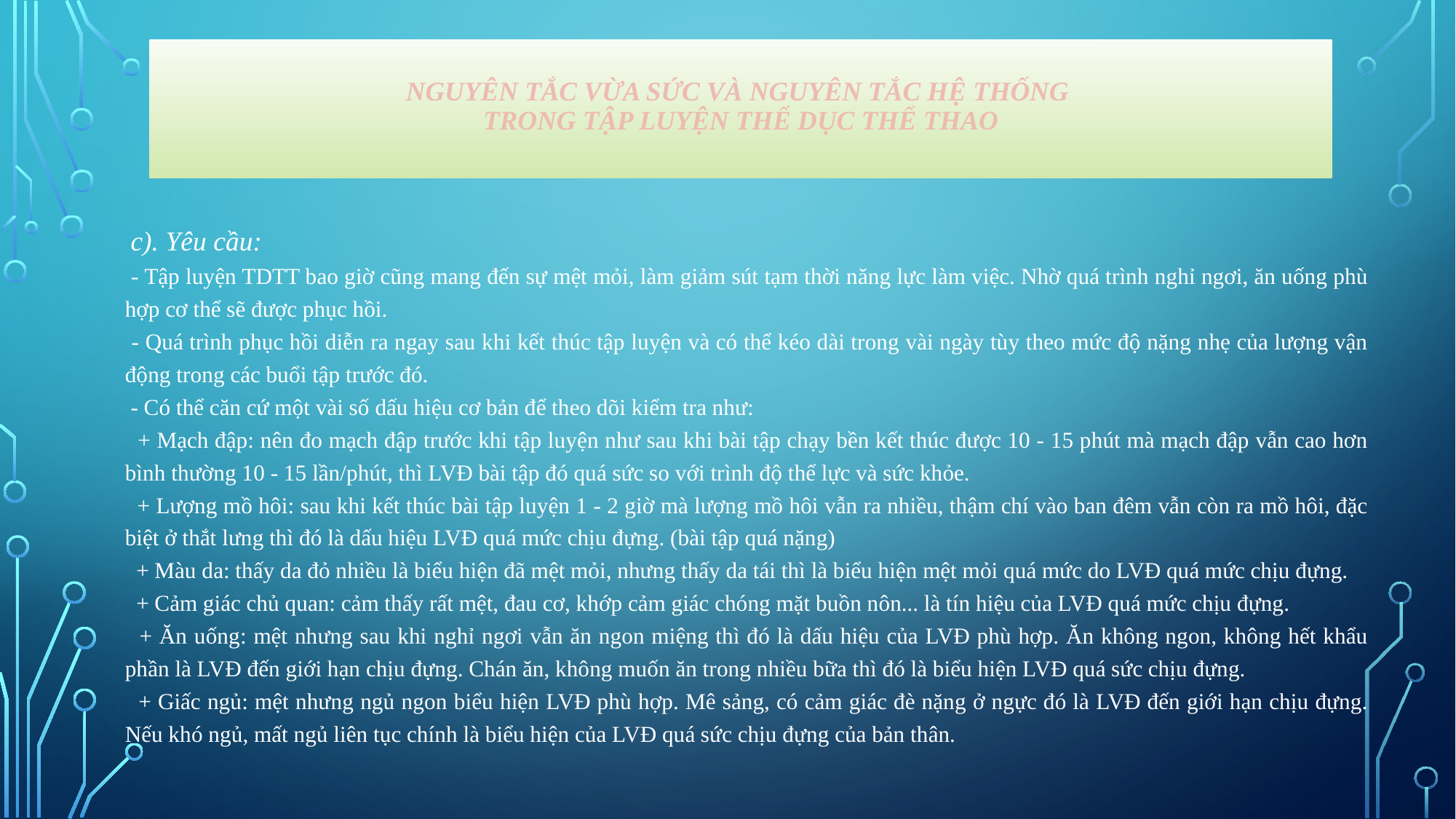

# NGUYÊN TẮC VỪA SỨC VÀ NGUYÊN TẮC HỆ THỐNG TRONG TẬP LUYỆN THỂ DỤC THỂ THAO
 c). Yêu cầu:
 - Tập luyện TDTT bao giờ cũng mang đến sự mệt mỏi, làm giảm sút tạm thời năng lực làm việc. Nhờ quá trình nghỉ ngơi, ăn uống phù hợp cơ thể sẽ được phục hồi.
 - Quá trình phục hồi diễn ra ngay sau khi kết thúc tập luyện và có thể kéo dài trong vài ngày tùy theo mức độ nặng nhẹ của lượng vận động trong các buổi tập trước đó.
 - Có thể căn cứ một vài số dấu hiệu cơ bản để theo dõi kiểm tra như:
  + Mạch đập: nên đo mạch đập trước khi tập luyện như sau khi bài tập chạy bền kết thúc được 10 - 15 phút mà mạch đập vẫn cao hơn bình thường 10 - 15 lần/phút, thì LVĐ bài tập đó quá sức so với trình độ thể lực và sức khỏe.
  + Lượng mồ hôi: sau khi kết thúc bài tập luyện 1 - 2 giờ mà lượng mồ hôi vẫn ra nhiều, thậm chí vào ban đêm vẫn còn ra mồ hôi, đặc biệt ở thắt lưng thì đó là dấu hiệu LVĐ quá mức chịu đựng. (bài tập quá nặng)
  + Màu da: thấy da đỏ nhiều là biểu hiện đã mệt mỏi, nhưng thấy da tái thì là biểu hiện mệt mỏi quá mức do LVĐ quá mức chịu đựng.
  + Cảm giác chủ quan: cảm thấy rất mệt, đau cơ, khớp cảm giác chóng mặt buồn nôn... là tín hiệu của LVĐ quá mức chịu đựng.
  + Ăn uống: mệt nhưng sau khi nghỉ ngơi vẫn ăn ngon miệng thì đó là dấu hiệu của LVĐ phù hợp. Ăn không ngon, không hết khẩu phần là LVĐ đến giới hạn chịu đựng. Chán ăn, không muốn ăn trong nhiều bữa thì đó là biểu hiện LVĐ quá sức chịu đựng.
  + Giấc ngủ: mệt nhưng ngủ ngon biểu hiện LVĐ phù hợp. Mê sảng, có cảm giác đè nặng ở ngực đó là LVĐ đến giới hạn chịu đựng. Nếu khó ngủ, mất ngủ liên tục chính là biểu hiện của LVĐ quá sức chịu đựng của bản thân.